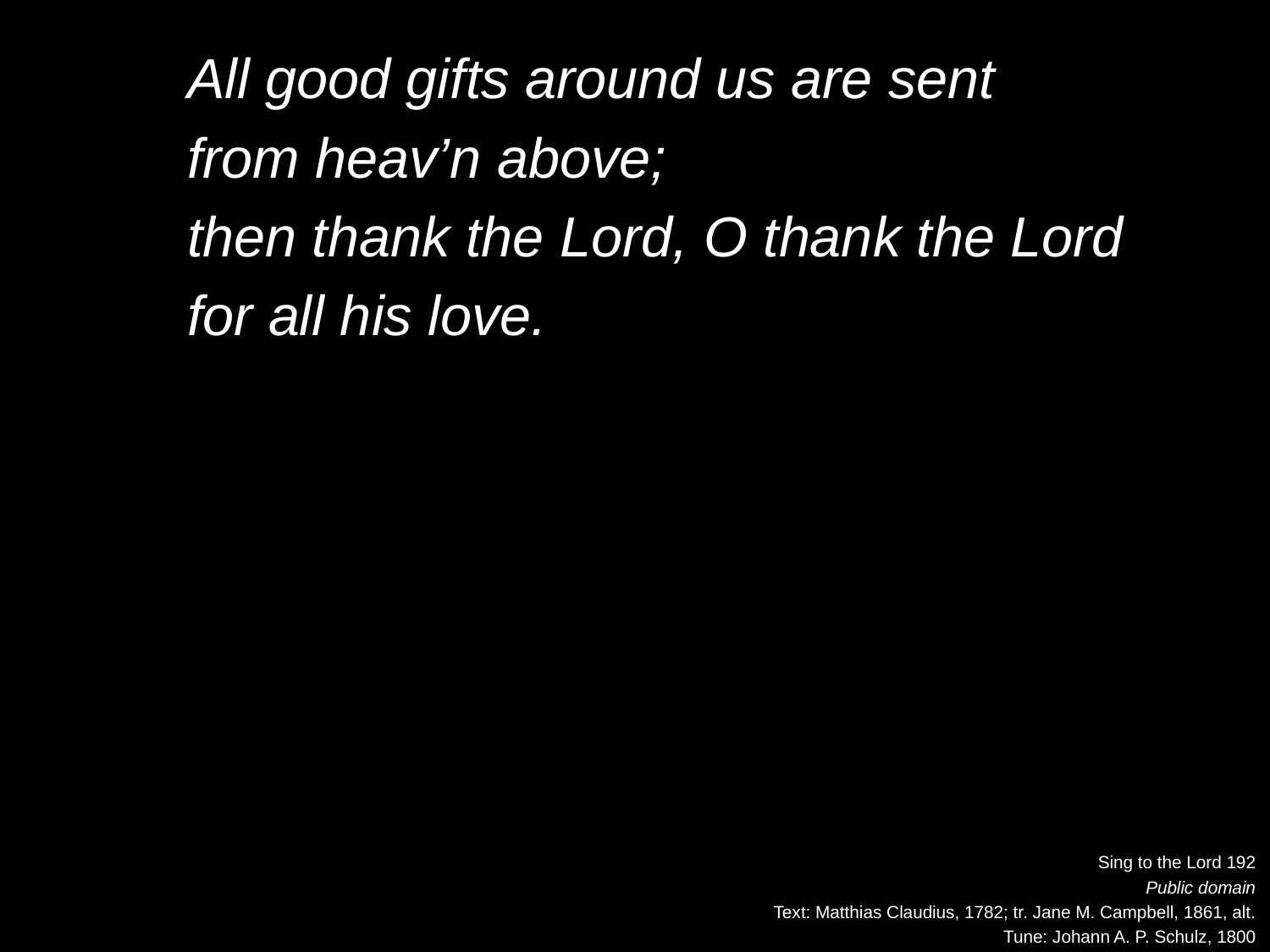

All good gifts around us are sent
	from heav’n above;
	then thank the Lord, O thank the Lord
	for all his love.
Sing to the Lord 192
Public domain
Text: Matthias Claudius, 1782; tr. Jane M. Campbell, 1861, alt.
Tune: Johann A. P. Schulz, 1800